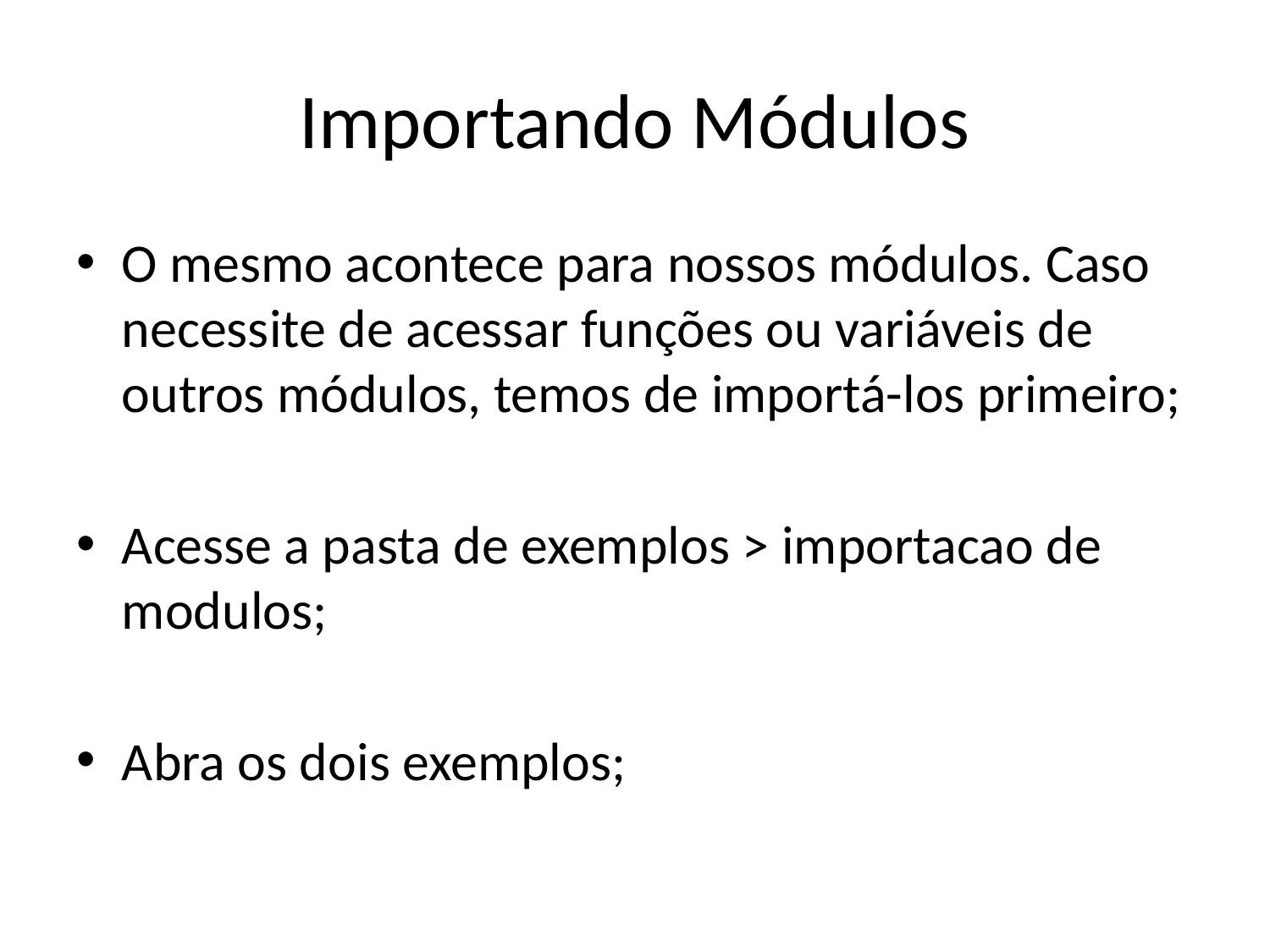

# Importando Módulos
O mesmo acontece para nossos módulos. Caso necessite de acessar funções ou variáveis de outros módulos, temos de importá-los primeiro;

Acesse a pasta de exemplos > importacao de modulos;

Abra os dois exemplos;